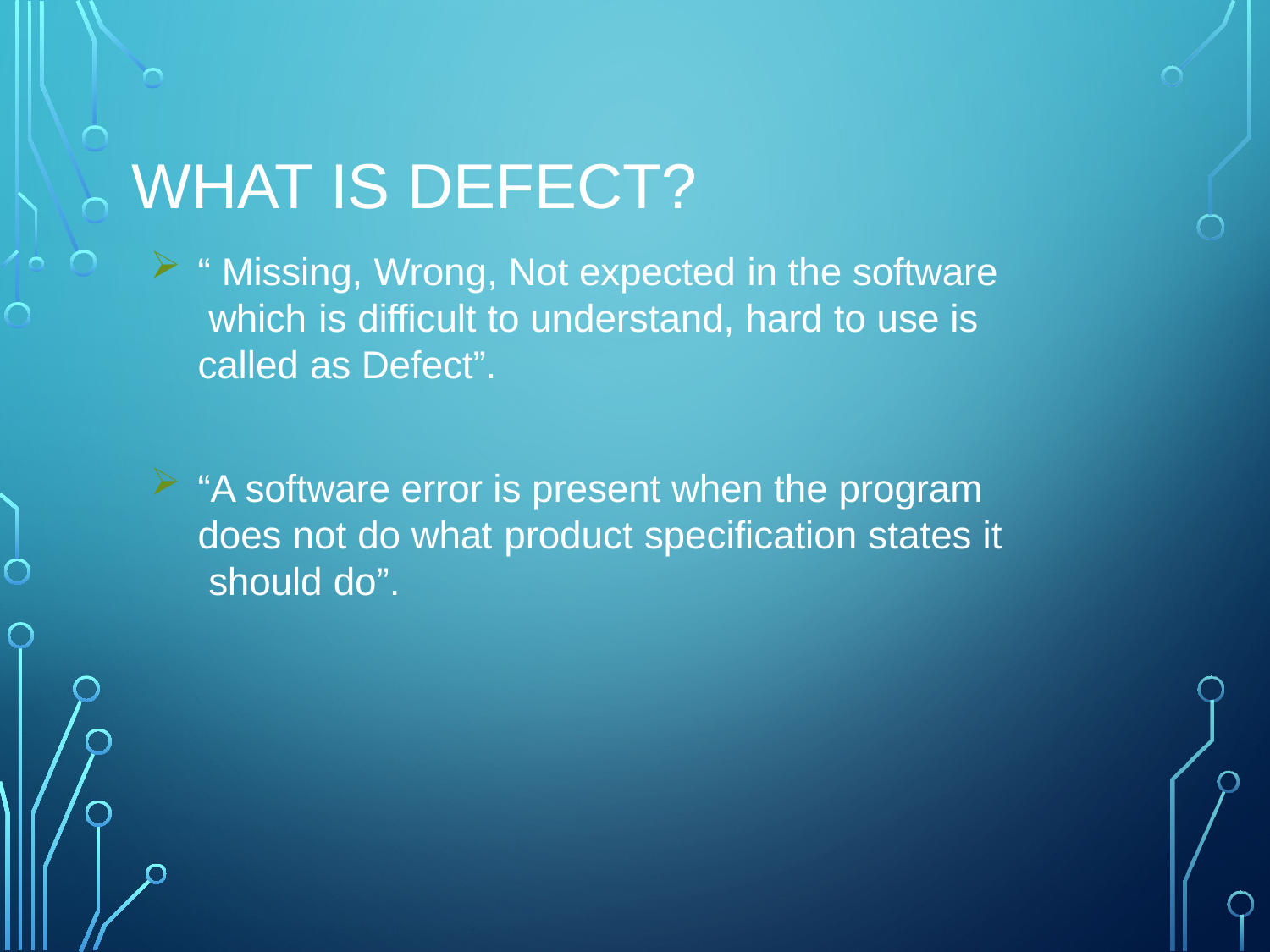

# What is defect?
“ Missing, Wrong, Not expected in the software  which is difficult to understand, hard to use is  called as Defect”.

“A software error is present when the program  does not do what product specification states it  should do”.